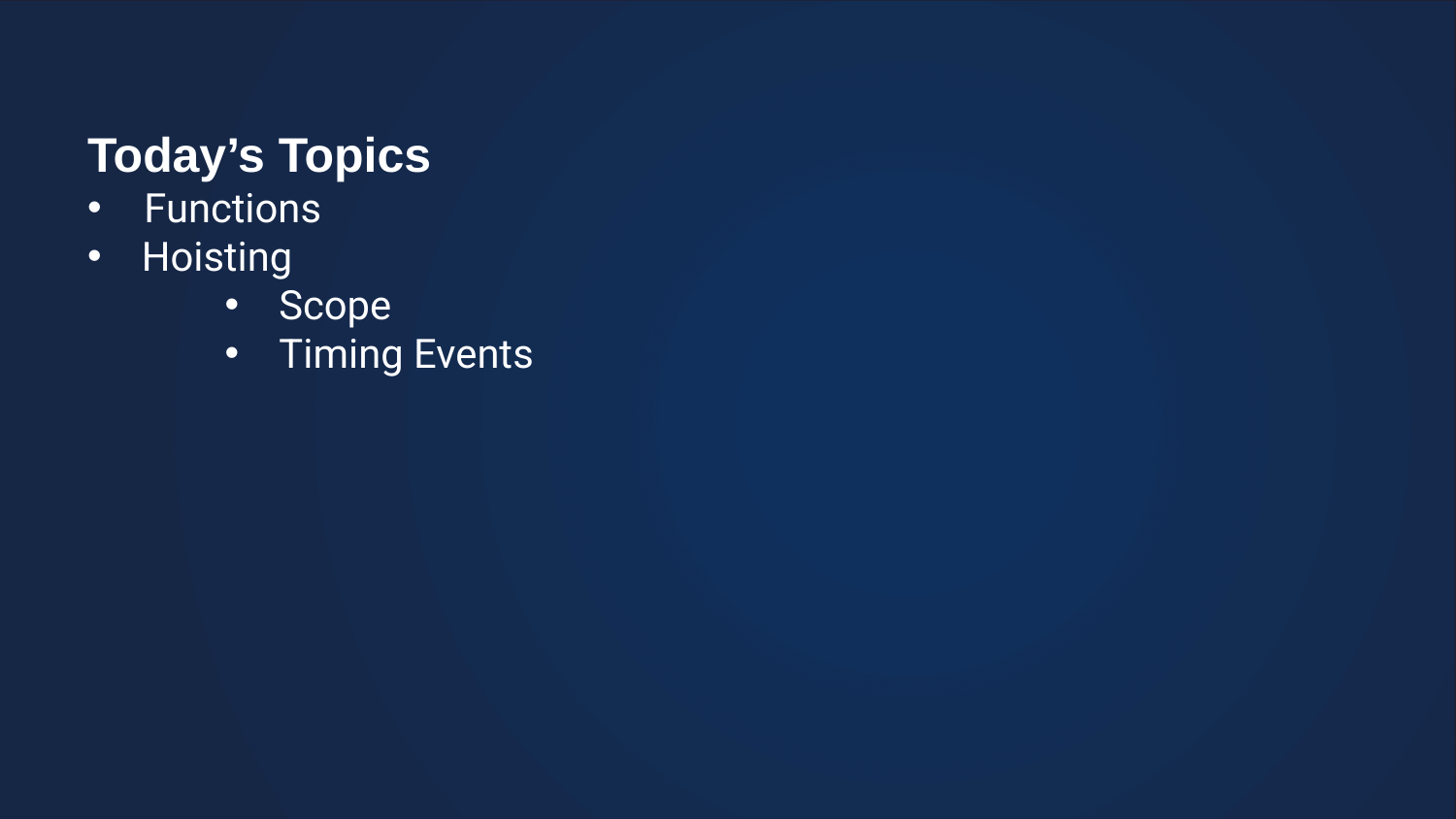

Today’s Topics
  Functions
  Hoisting
  Scope
  Timing Events